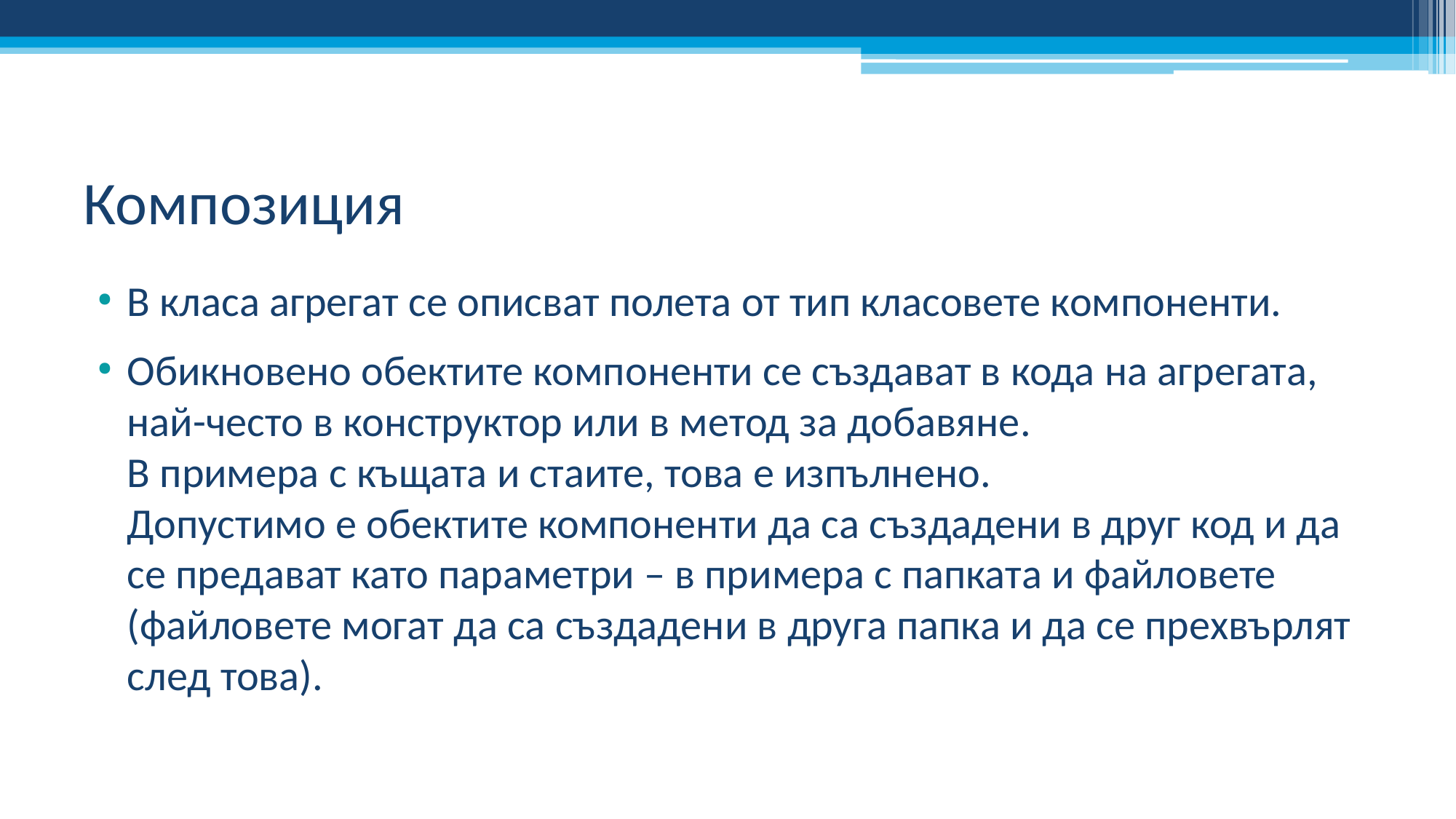

# Композиция
В класа агрегат се описват полета от тип класовете компоненти.
Обикновено обектите компоненти се създават в кода на агрегата, най-често в конструктор или в метод за добавяне.
В примера с къщата и стаите, това е изпълнено.
Допустимо е обектите компоненти да са създадени в друг код и да се предават като параметри – в примера с папката и файловете (файловете могат да са създадени в друга папка и да се прехвърлят след това).